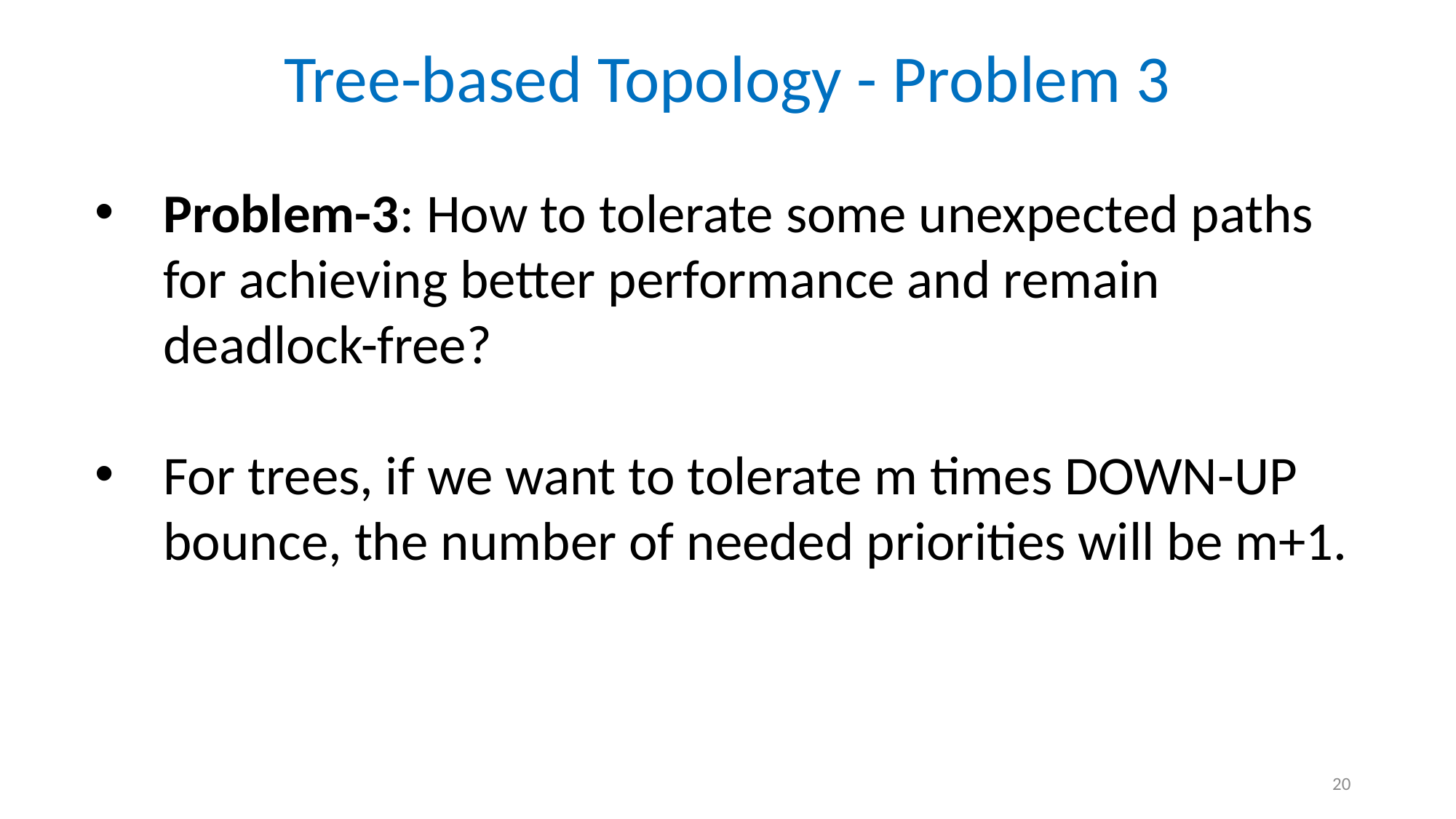

Tree-based Topology - Problem 3
Problem-3: How to tolerate some unexpected paths for achieving better performance and remain deadlock-free?

For trees, if we want to tolerate m times DOWN-UP bounce, the number of needed priorities will be m+1.
20